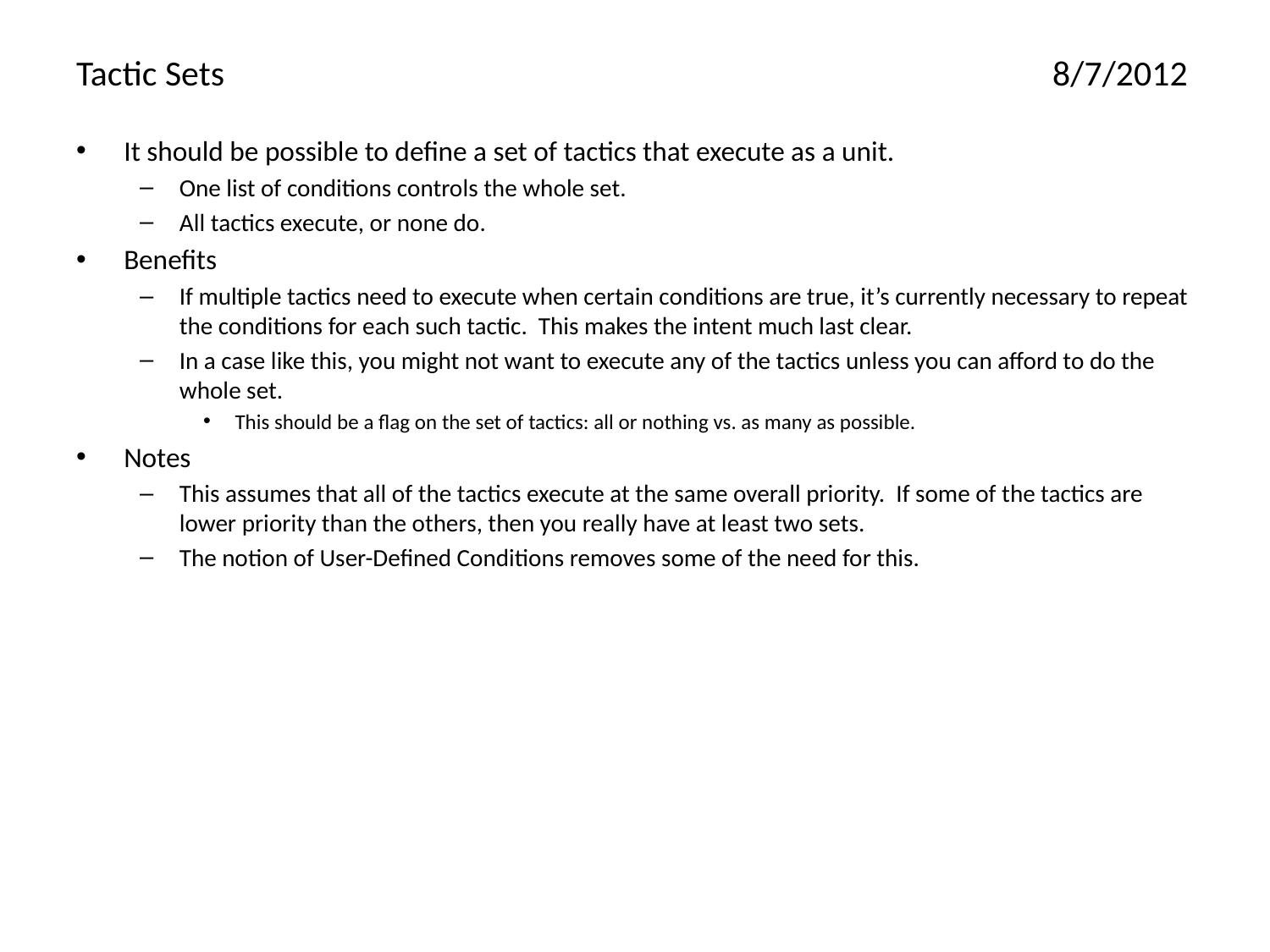

# Tactic Sets	8/7/2012
It should be possible to define a set of tactics that execute as a unit.
One list of conditions controls the whole set.
All tactics execute, or none do.
Benefits
If multiple tactics need to execute when certain conditions are true, it’s currently necessary to repeat the conditions for each such tactic.  This makes the intent much last clear.
In a case like this, you might not want to execute any of the tactics unless you can afford to do the whole set.
This should be a flag on the set of tactics: all or nothing vs. as many as possible.
Notes
This assumes that all of the tactics execute at the same overall priority.  If some of the tactics are lower priority than the others, then you really have at least two sets.
The notion of User-Defined Conditions removes some of the need for this.